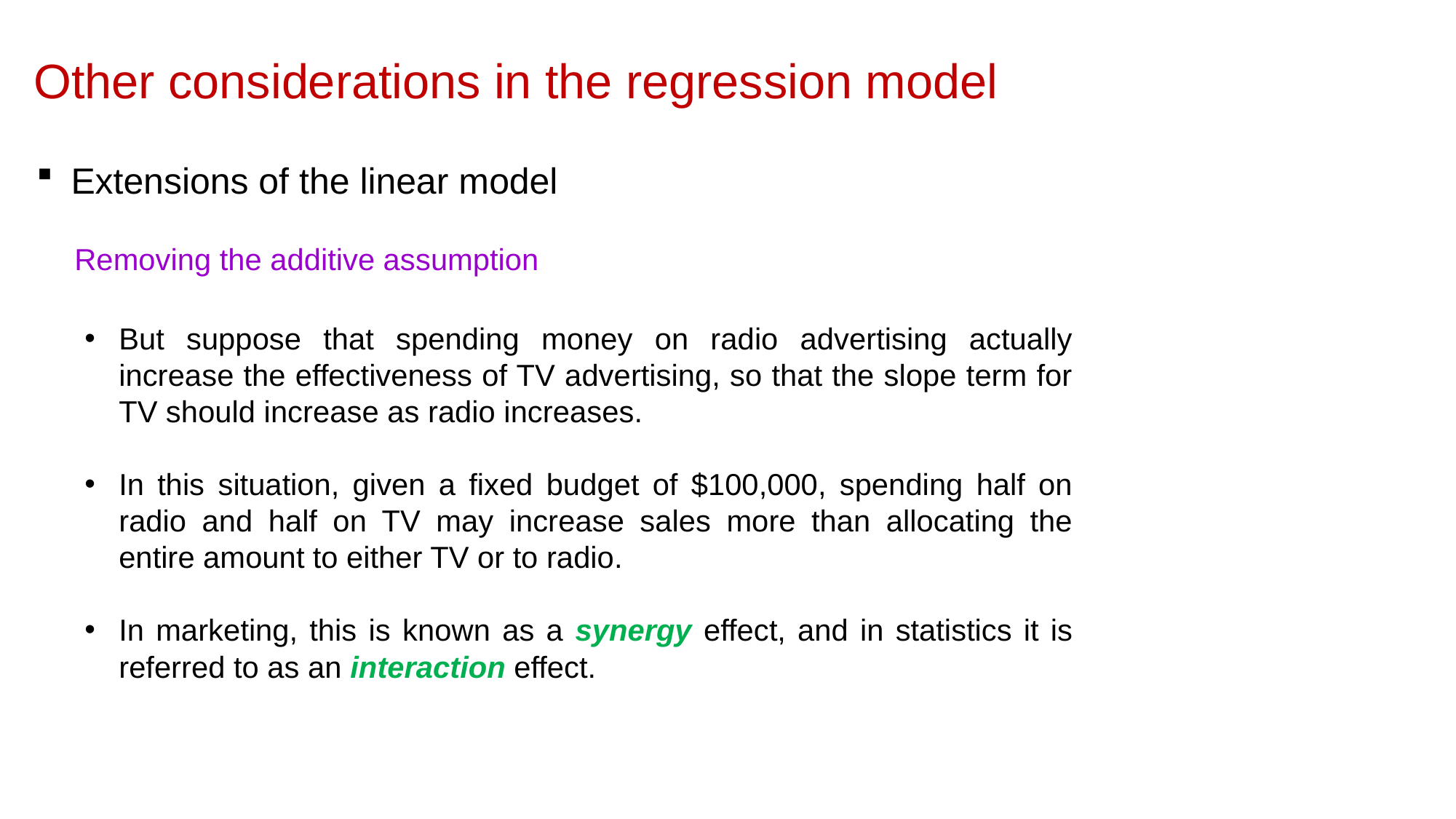

Other considerations in the regression model

Extensions of the linear model
Removing the additive assumption
But suppose that spending money on radio advertising actually increase the effectiveness of TV advertising, so that the slope term for TV should increase as radio increases.

In this situation, given a fixed budget of $100,000, spending half on radio and half on TV may increase sales more than allocating the entire amount to either TV or to radio.

In marketing, this is known as a synergy effect, and in statistics it is referred to as an interaction effect.